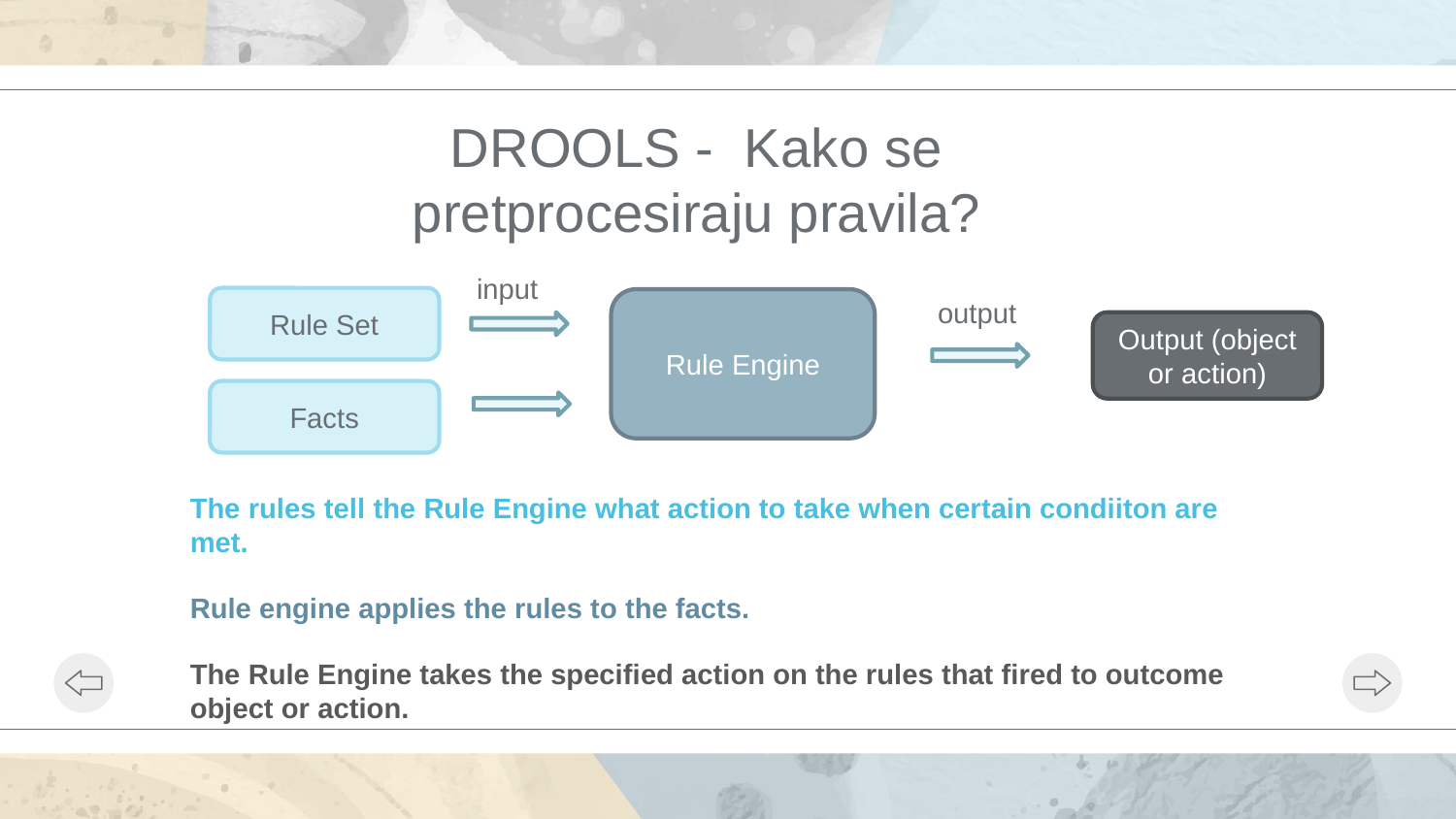

# DROOLS -  Kako se pretprocesiraju pravila?

The rules tell the Rule Engine what action to take when certain condiiton are met.
Rule engine applies the rules to the facts.
The Rule Engine takes the specified action on the rules that fired to outcome object or action.
input
Rule Set
output
Rule Engine

Output (object or action)

Facts